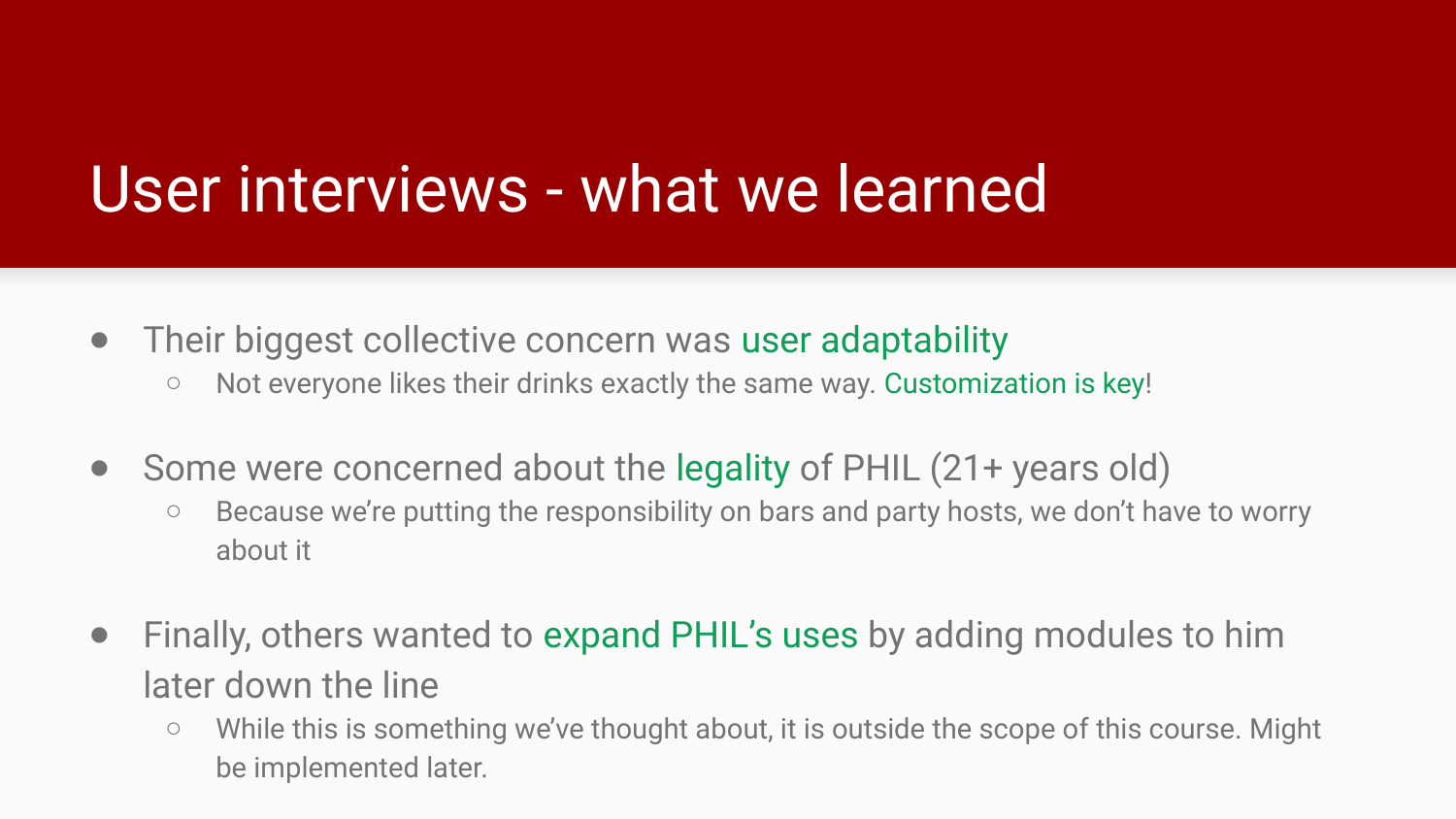

# User interviews - what we learned
Their biggest collective concern was user adaptability
Not everyone likes their drinks exactly the same way. Customization is key!
Some were concerned about the legality of PHIL (21+ years old)
Because we’re putting the responsibility on bars and party hosts, we don’t have to worry about it
Finally, others wanted to expand PHIL’s uses by adding modules to him later down the line
While this is something we’ve thought about, it is outside the scope of this course. Might be implemented later.